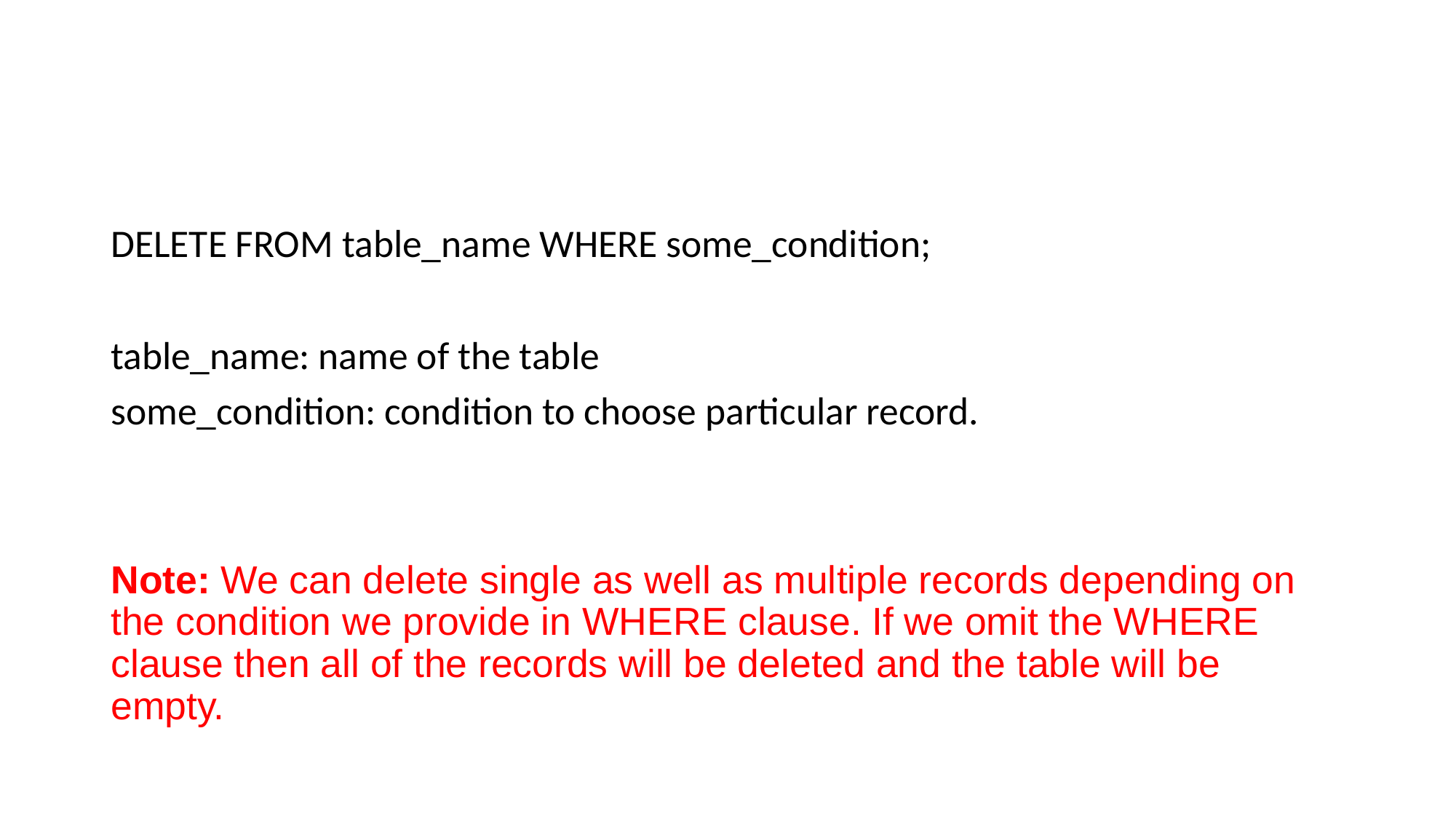

#
DELETE FROM table_name WHERE some_condition;

table_name: name of the table
some_condition: condition to choose particular record.

Note: We can delete single as well as multiple records depending on the condition we provide in WHERE clause. If we omit the WHERE clause then all of the records will be deleted and the table will be empty.